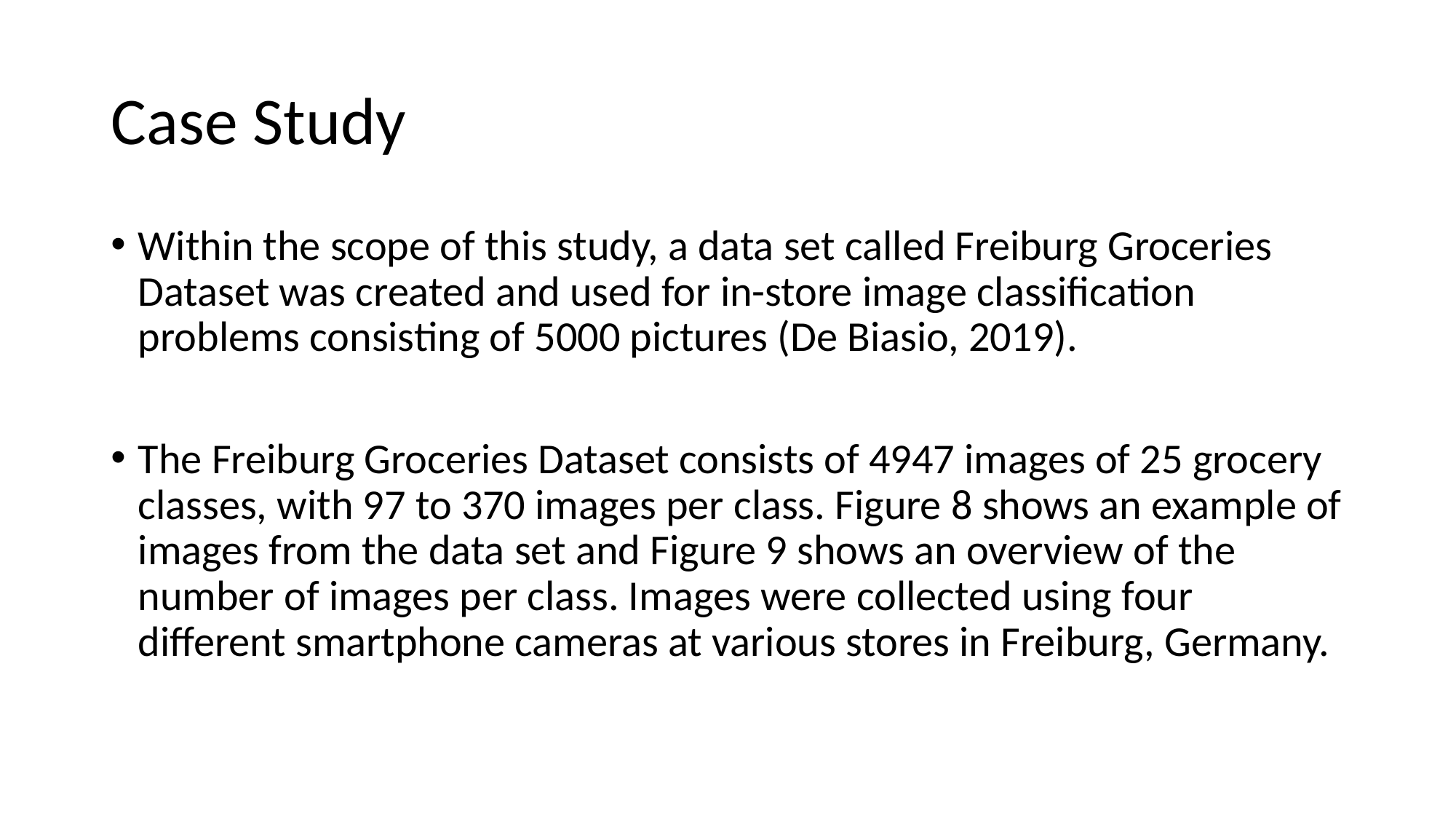

# Case Study
Within the scope of this study, a data set called Freiburg Groceries Dataset was created and used for in-store image classification problems consisting of 5000 pictures (De Biasio, 2019).

The Freiburg Groceries Dataset consists of 4947 images of 25 grocery classes, with 97 to 370 images per class. Figure 8 shows an example of images from the data set and Figure 9 shows an overview of the number of images per class. Images were collected using four different smartphone cameras at various stores in Freiburg, Germany.